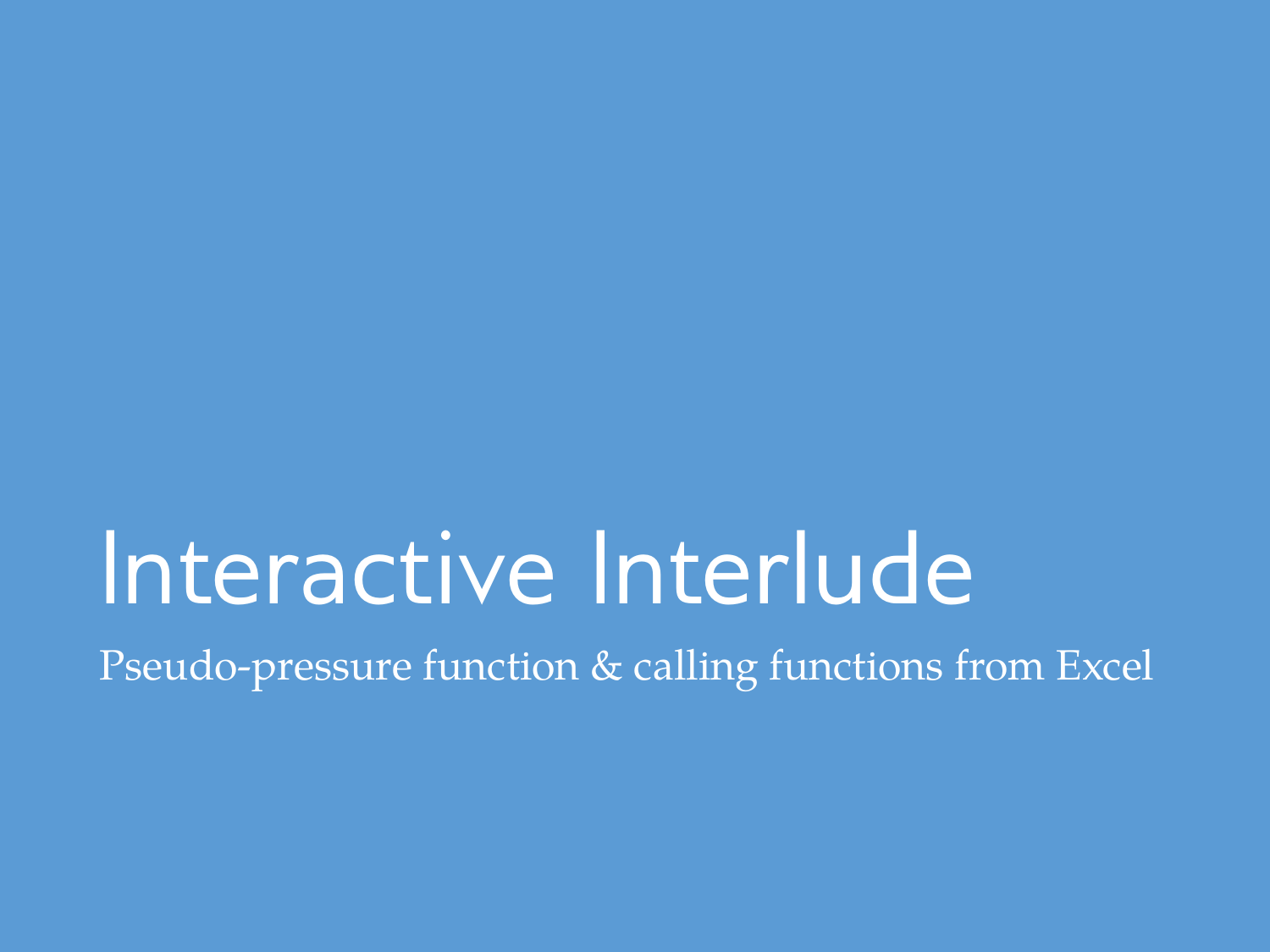

# Interactive Interlude
Pseudo-pressure function & calling functions from Excel